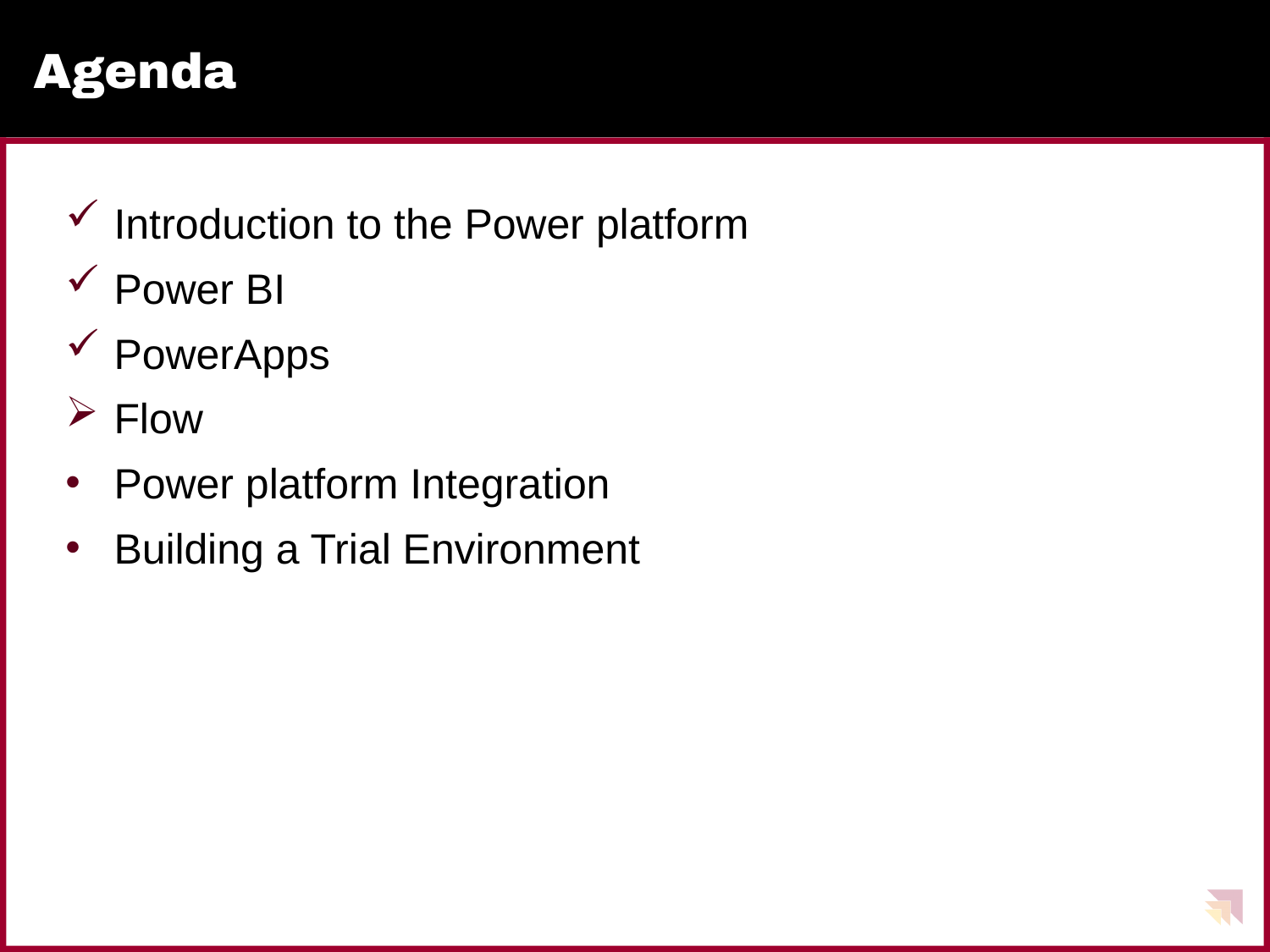

# Agenda
Introduction to the Power platform
Power BI
PowerApps
Flow
Power platform Integration
Building a Trial Environment